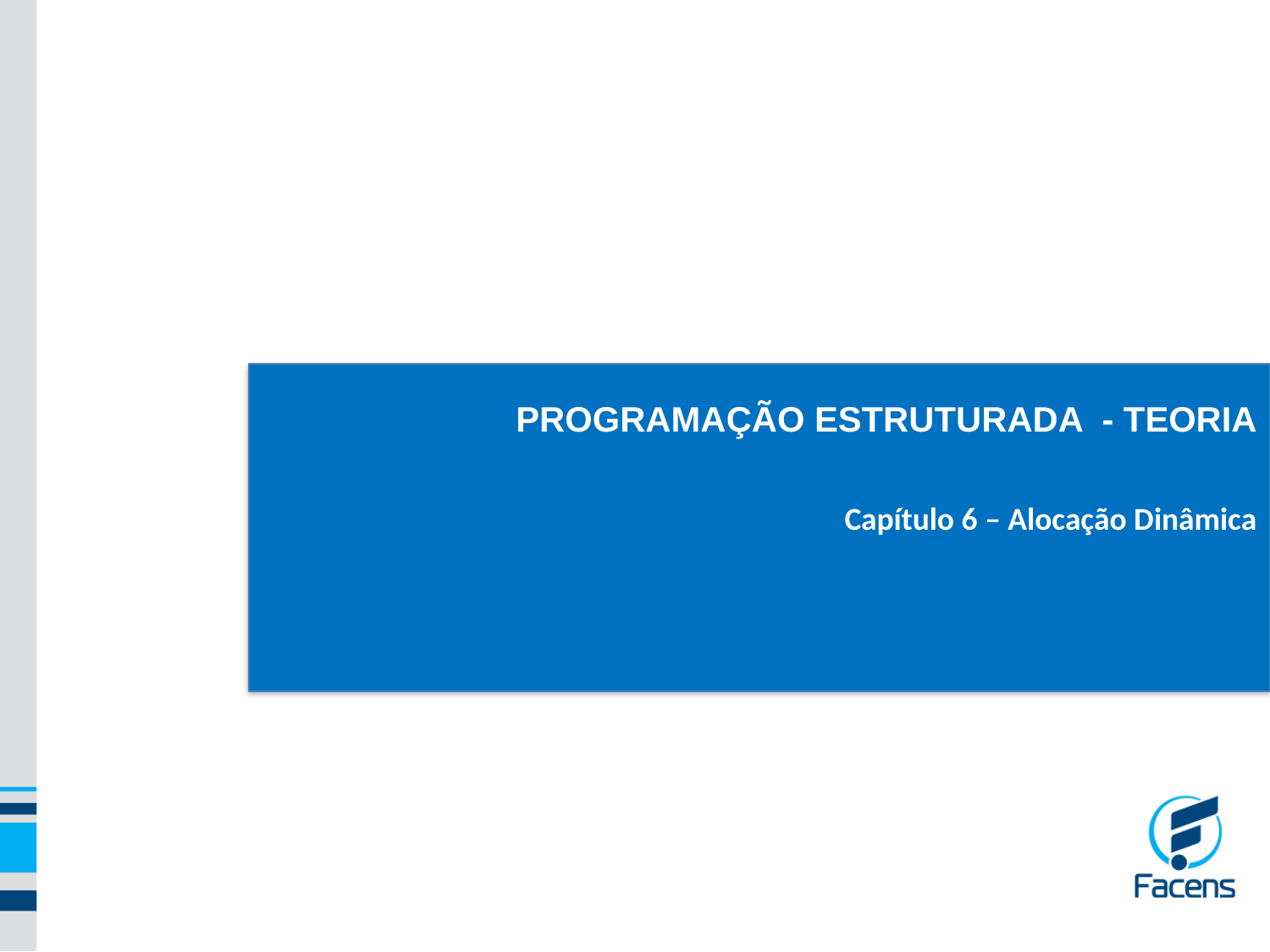

PROGRAMAÇÃO ESTRUTURADA  - TEORIA
Capítulo 6 – Alocação Dinâmica